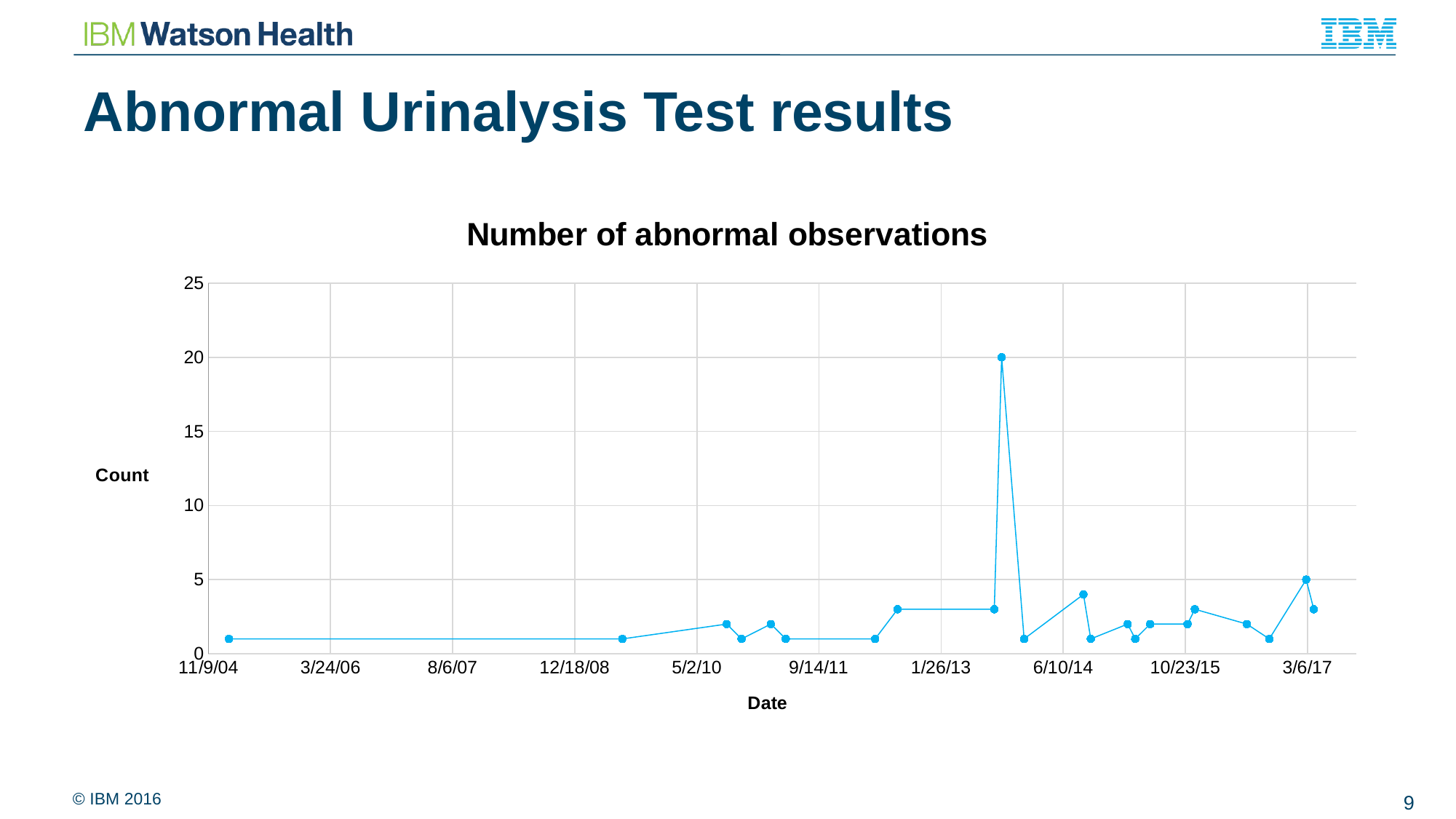

# Abnormal Urinalysis Test results

### Chart: Number of abnormal observations

| Category | Observation |
|---|---|